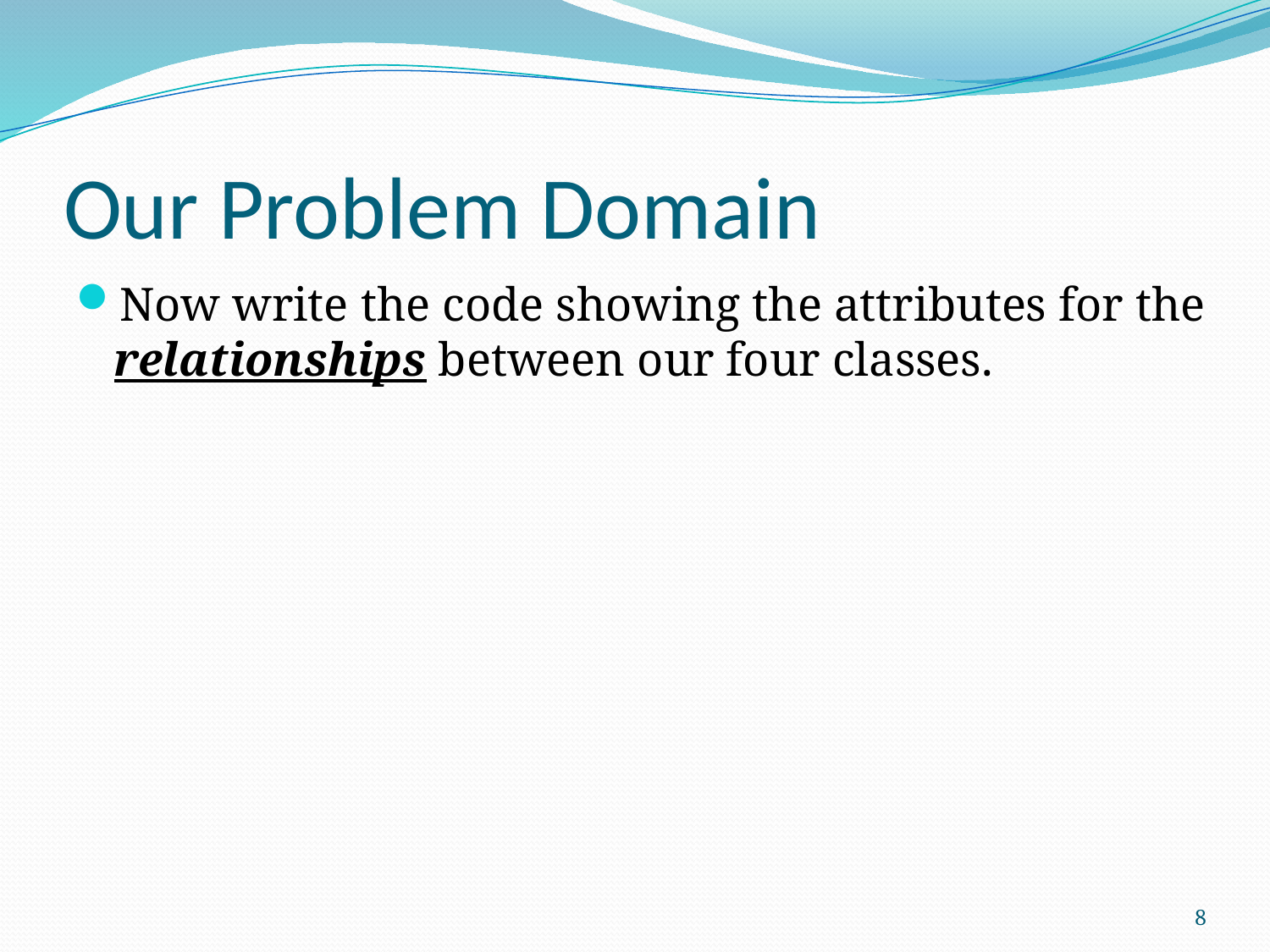

# Our Problem Domain
Now write the code showing the attributes for the relationships between our four classes.
8